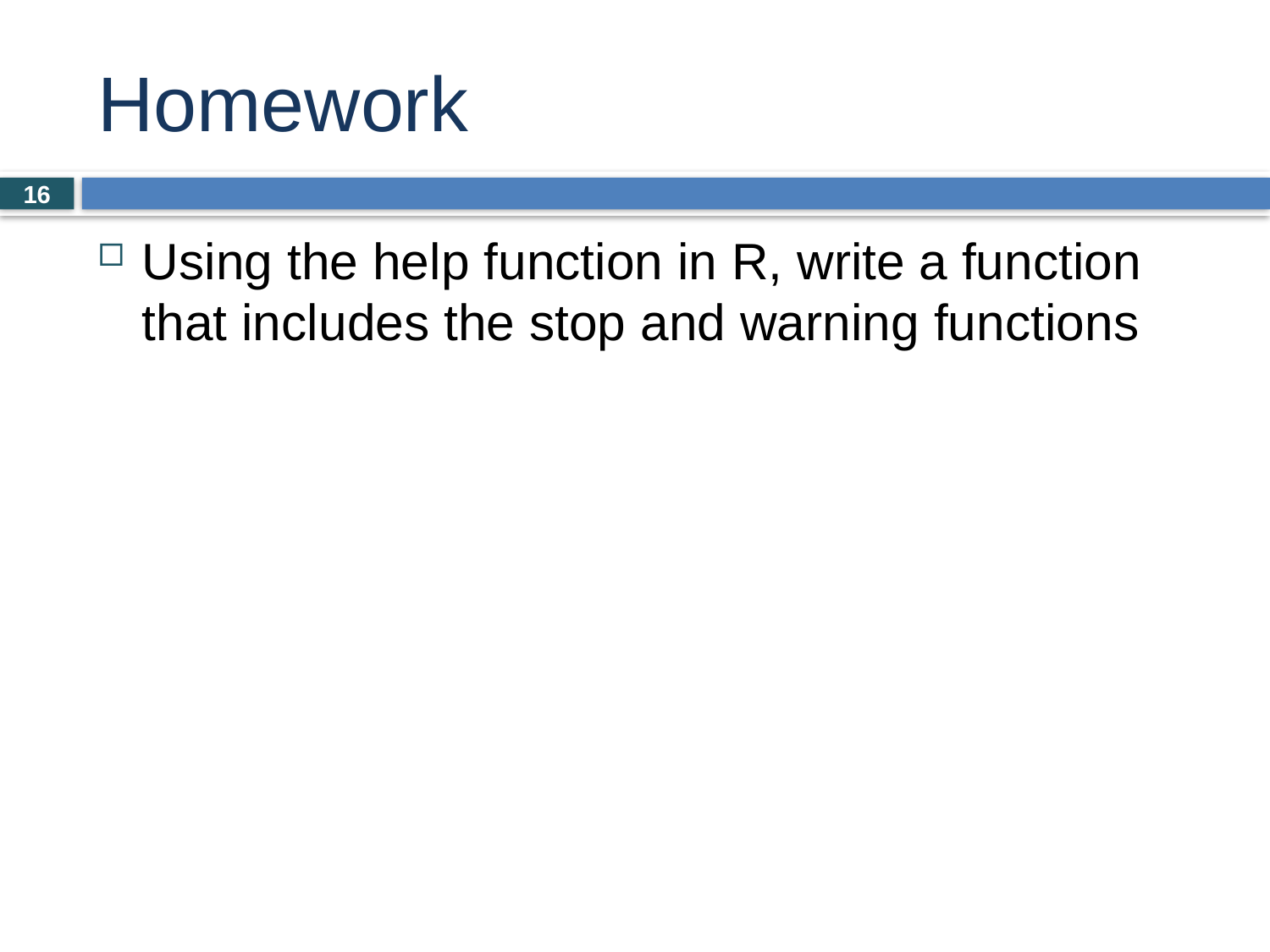

# Homework
16
Using the help function in R, write a function that includes the stop and warning functions